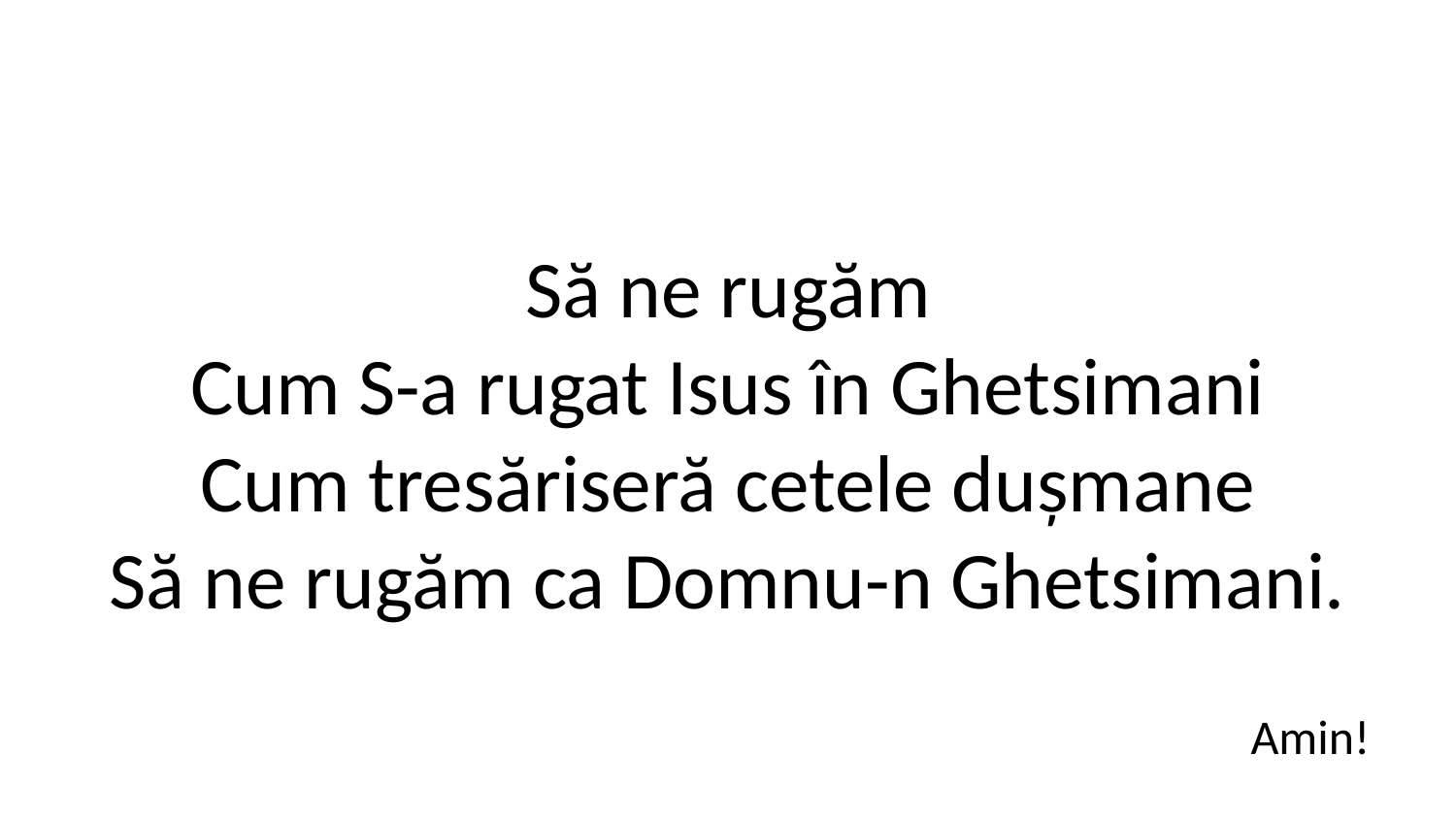

Să ne rugăm
Cum S-a rugat Isus în Ghetsimani
Cum tresăriseră cetele dușmane
Să ne rugăm ca Domnu-n Ghetsimani.

Amin!